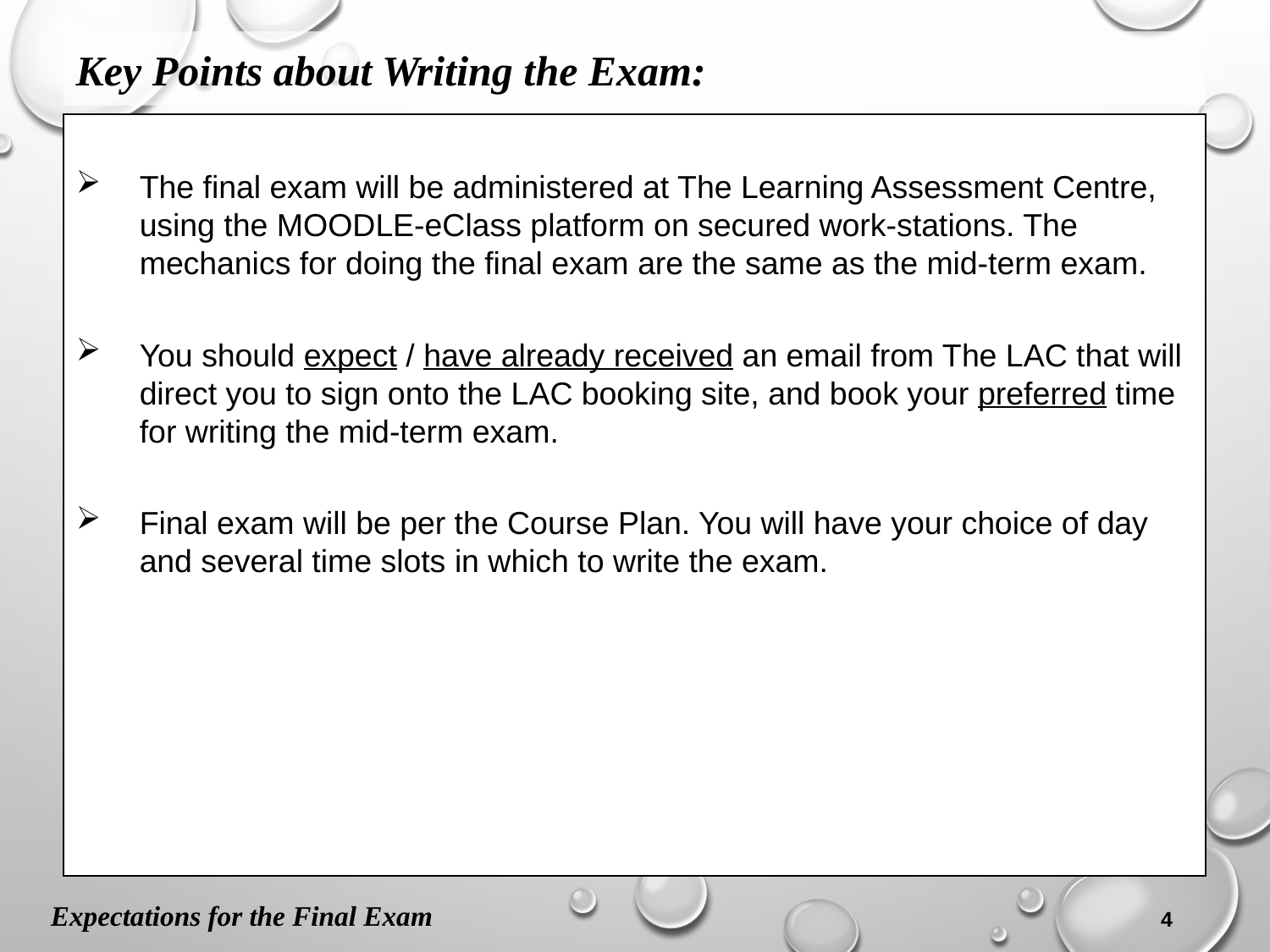

Key Points about Writing the Exam:

The final exam will be administered at The Learning Assessment Centre, using the MOODLE-eClass platform on secured work-stations. The mechanics for doing the final exam are the same as the mid-term exam.

You should expect / have already received an email from The LAC that will direct you to sign onto the LAC booking site, and book your preferred time for writing the mid-term exam.

Final exam will be per the Course Plan. You will have your choice of day and several time slots in which to write the exam.
 Expectations for the Final Exam
4